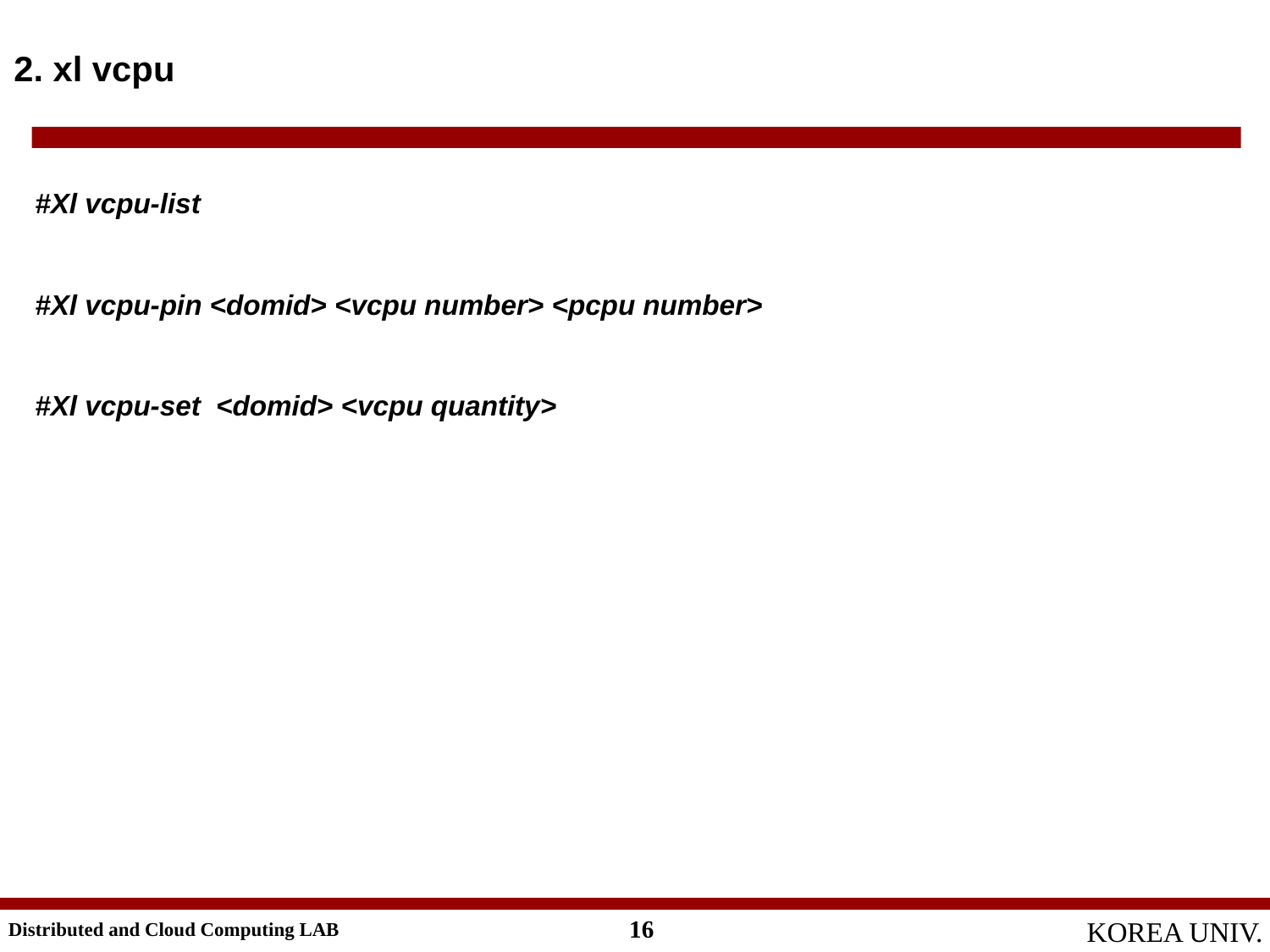

2. xl vcpu
#Xl vcpu-list

#Xl vcpu-pin <domid> <vcpu number> <pcpu number>

#Xl vcpu-set  <domid> <vcpu quantity>
16
Distributed and Cloud Computing LAB